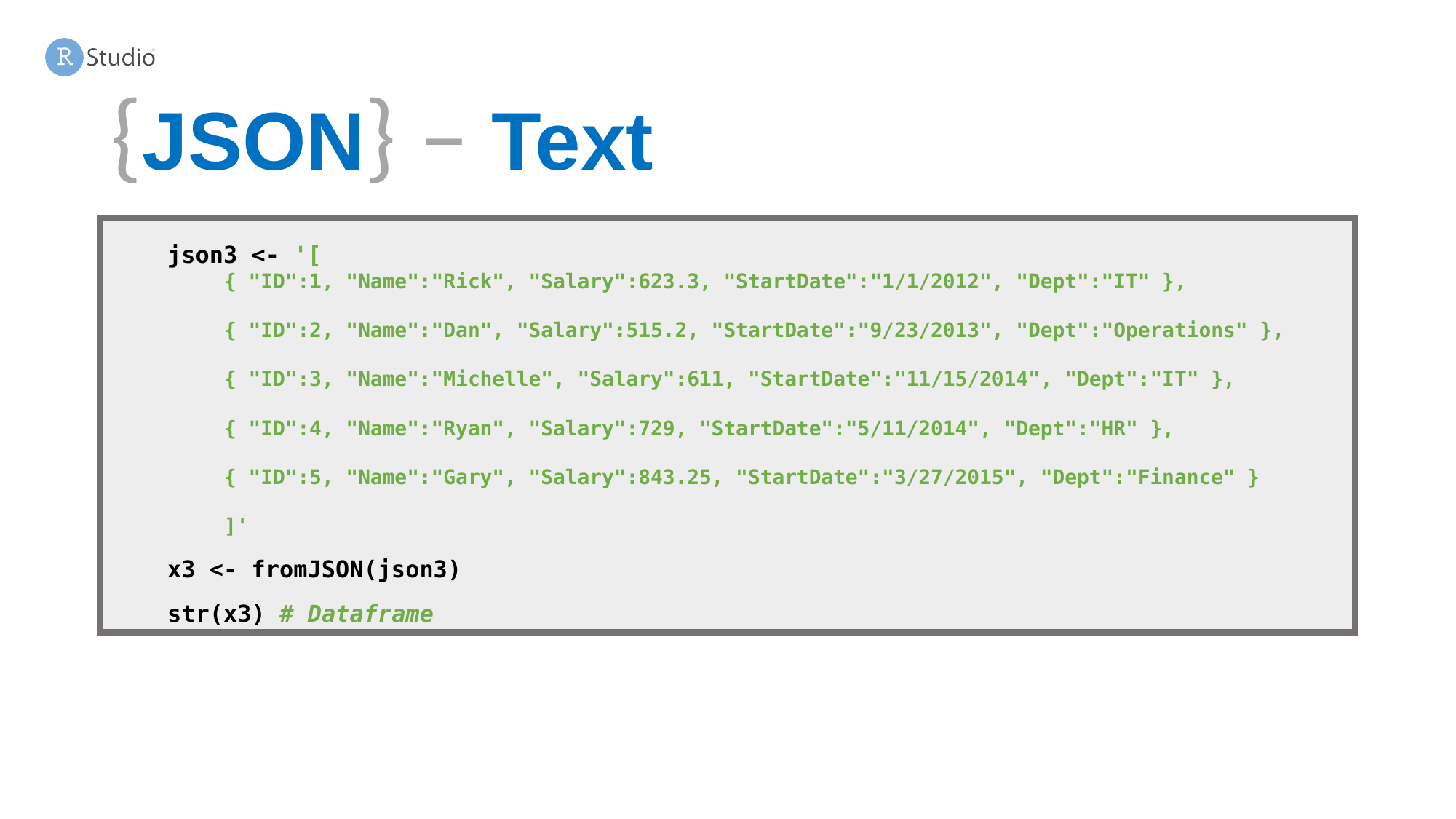

# {JSON} – Text
json3 <- '[
{ "ID":1, "Name":"Rick", "Salary":623.3, "StartDate":"1/1/2012", "Dept":"IT" },

{ "ID":2, "Name":"Dan", "Salary":515.2, "StartDate":"9/23/2013", "Dept":"Operations" },

{ "ID":3, "Name":"Michelle", "Salary":611, "StartDate":"11/15/2014", "Dept":"IT" },

{ "ID":4, "Name":"Ryan", "Salary":729, "StartDate":"5/11/2014", "Dept":"HR" },

{ "ID":5, "Name":"Gary", "Salary":843.25, "StartDate":"3/27/2015", "Dept":"Finance" }

]'
x3 <- fromJSON(json3)
str(x3) # Dataframe